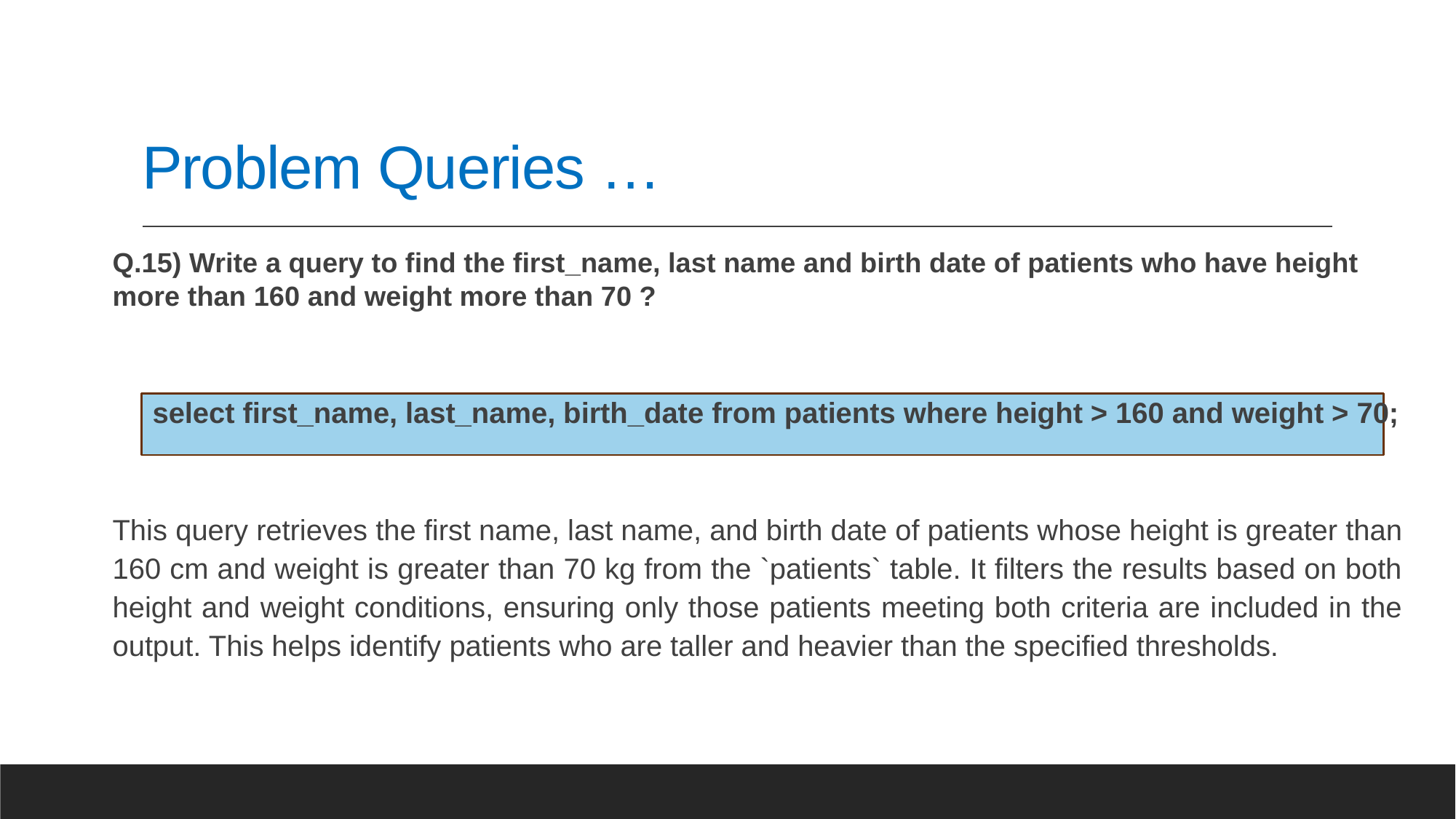

# Problem Queries …
Q.15) Write a query to find the first_name, last name and birth date of patients who have height more than 160 and weight more than 70 ?

     select first_name, last_name, birth_date from patients where height > 160 and weight > 70;

This query retrieves the first name, last name, and birth date of patients whose height is greater than 160 cm and weight is greater than 70 kg from the `patients` table. It filters the results based on both height and weight conditions, ensuring only those patients meeting both criteria are included in the output. This helps identify patients who are taller and heavier than the specified thresholds.